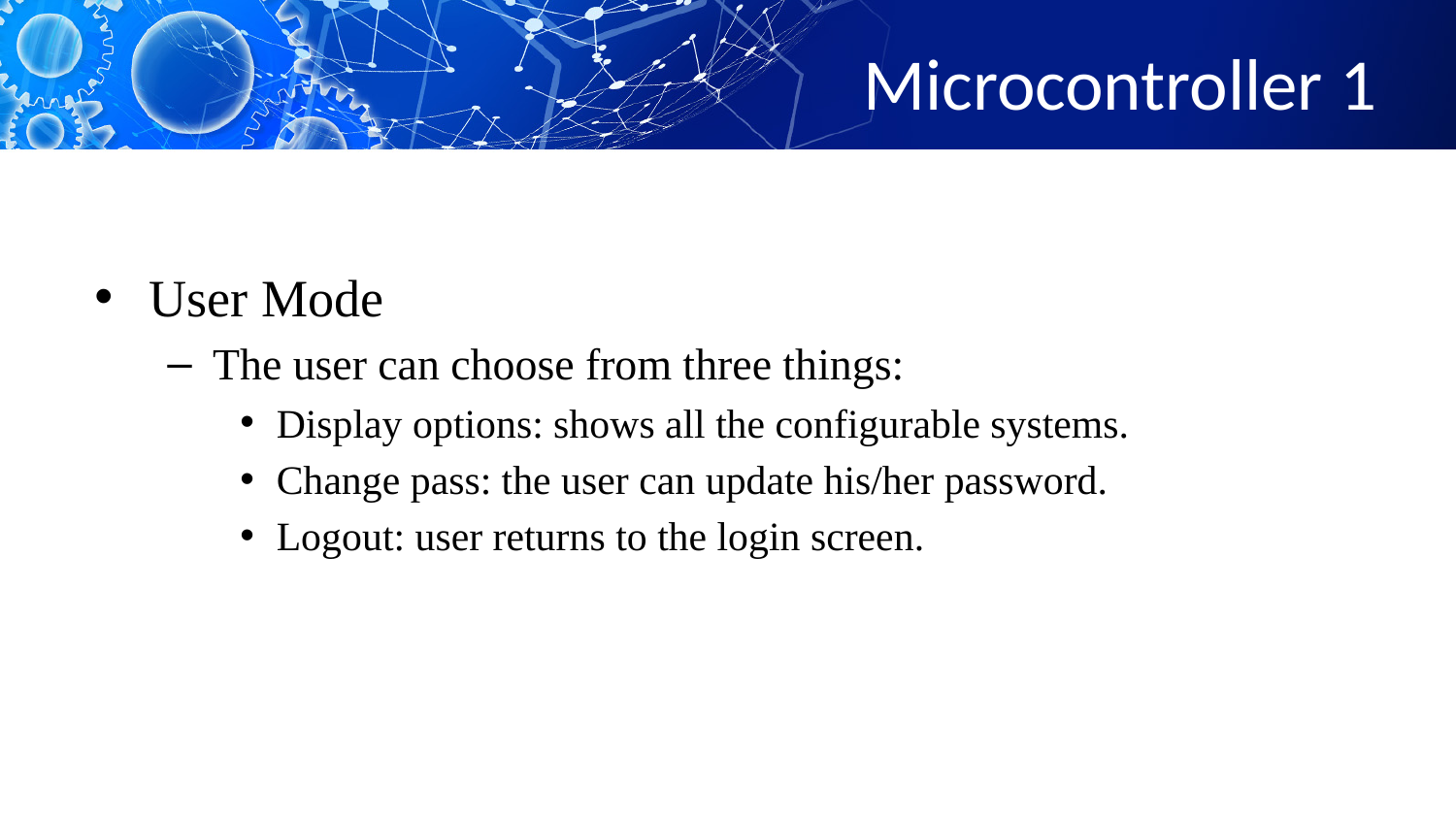

# Microcontroller 1

User Mode
The user can choose from three things:
Display options: shows all the configurable systems.
Change pass: the user can update his/her password.
Logout: user returns to the login screen.